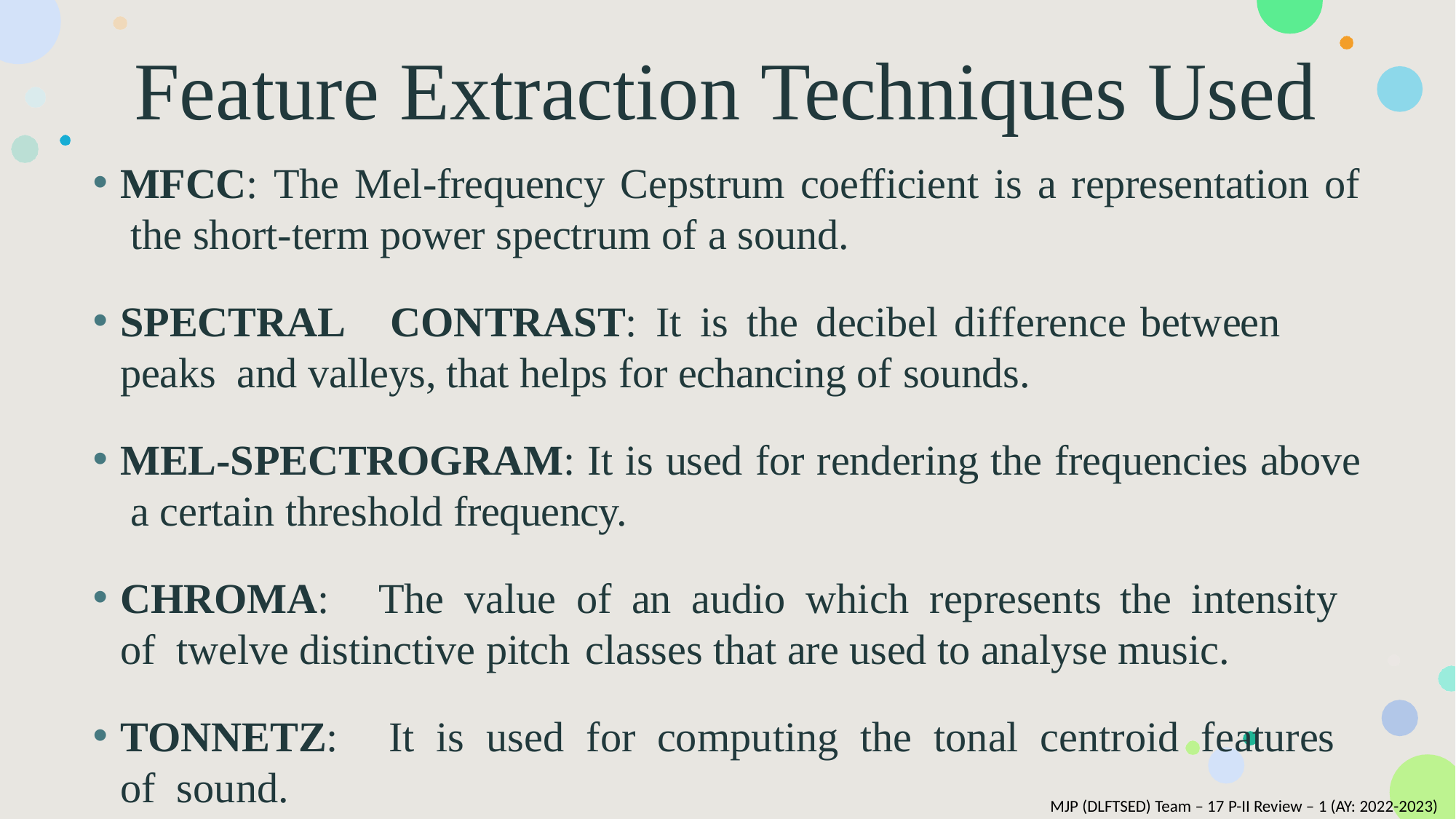

# Feature Extraction Techniques Used
MFCC: The Mel-frequency Cepstrum coefficient is a representation of  the short-term power spectrum of a sound.
SPECTRAL	CONTRAST:	It	is	the	decibel	difference	between	peaks  and valleys, that helps for echancing of sounds.
MEL-SPECTROGRAM: It is used for rendering the frequencies above  a certain threshold frequency.
CHROMA:	The	value	of	an	audio	which	represents	the	intensity	of  twelve distinctive pitch classes that are used to analyse music.
TONNETZ:	It	is	used	for	computing	the	tonal	centroid	features	of  sound.
MJP (DLFTSED) Team – 17 P-II Review – 1 (AY: 2022-2023)